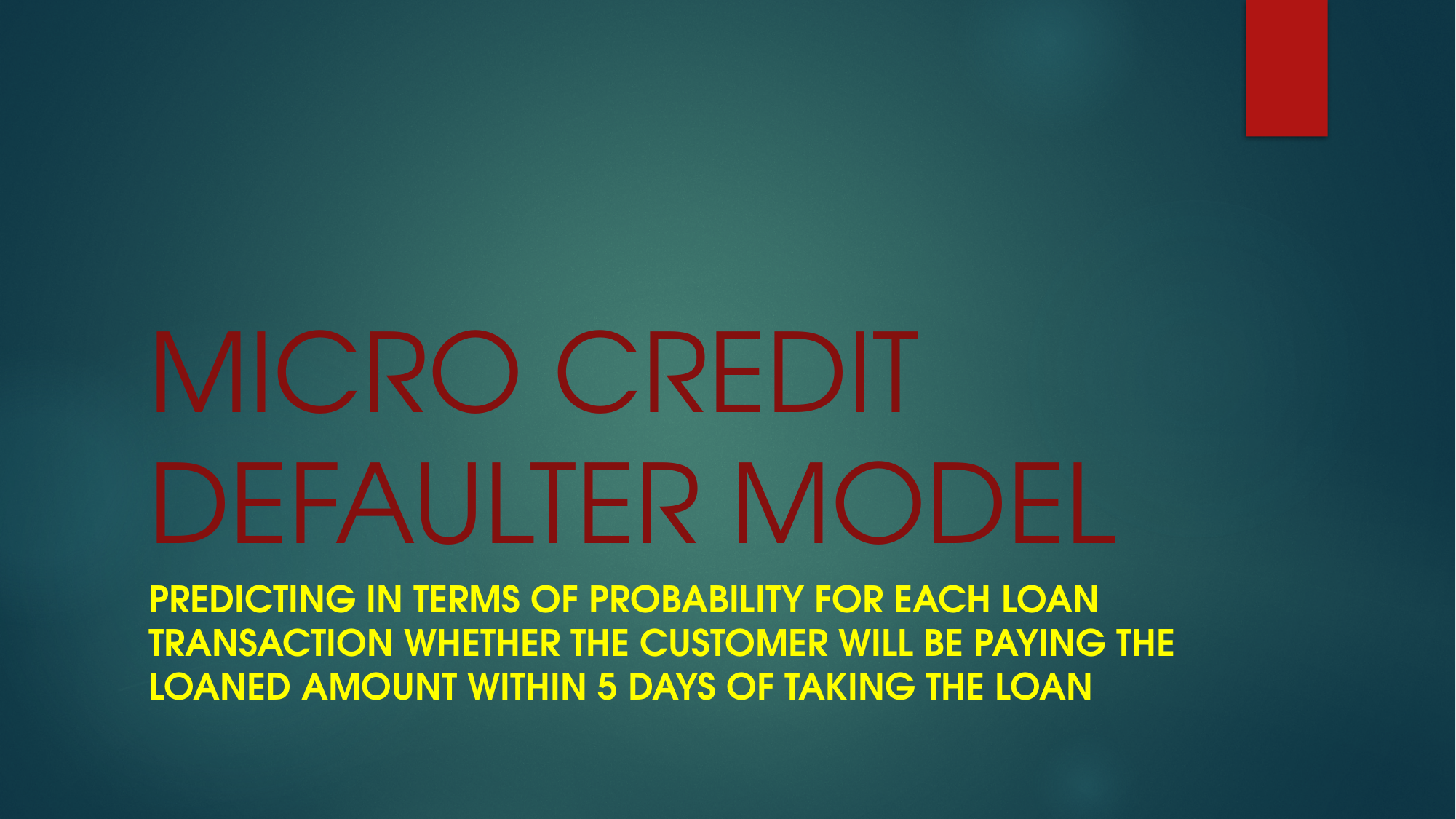

# MICRO CREDIT DEFAULTER MODEL
predicting in terms of probability for each loan transaction whether the customer will be paying the loaned amount within 5 days of taking the loan